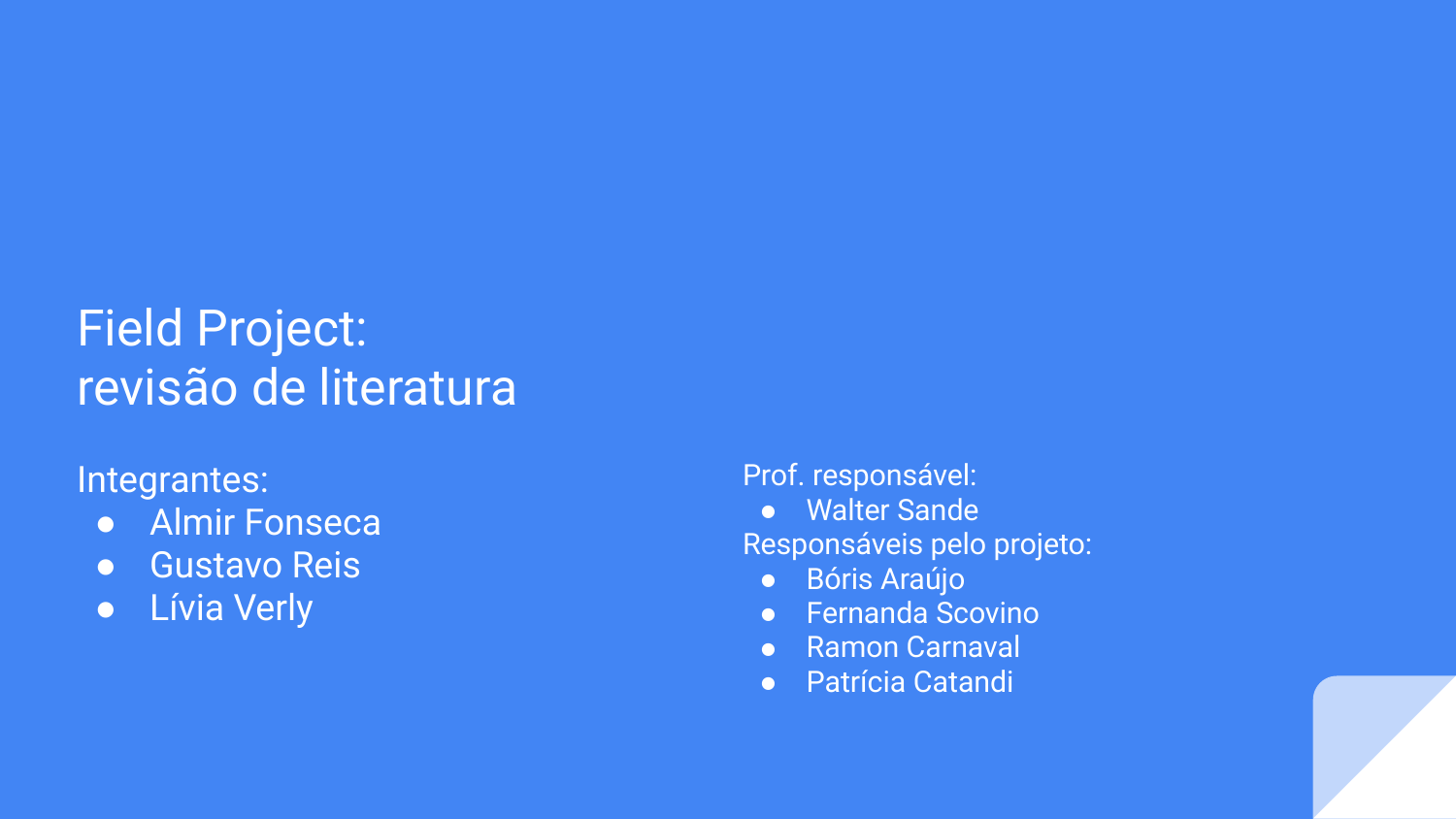

# Field Project:
revisão de literatura
Integrantes:
Almir Fonseca
Gustavo Reis
Lívia Verly
Prof. responsável:
Walter Sande
Responsáveis pelo projeto:
Bóris Araújo
Fernanda Scovino
Ramon Carnaval
Patrícia Catandi